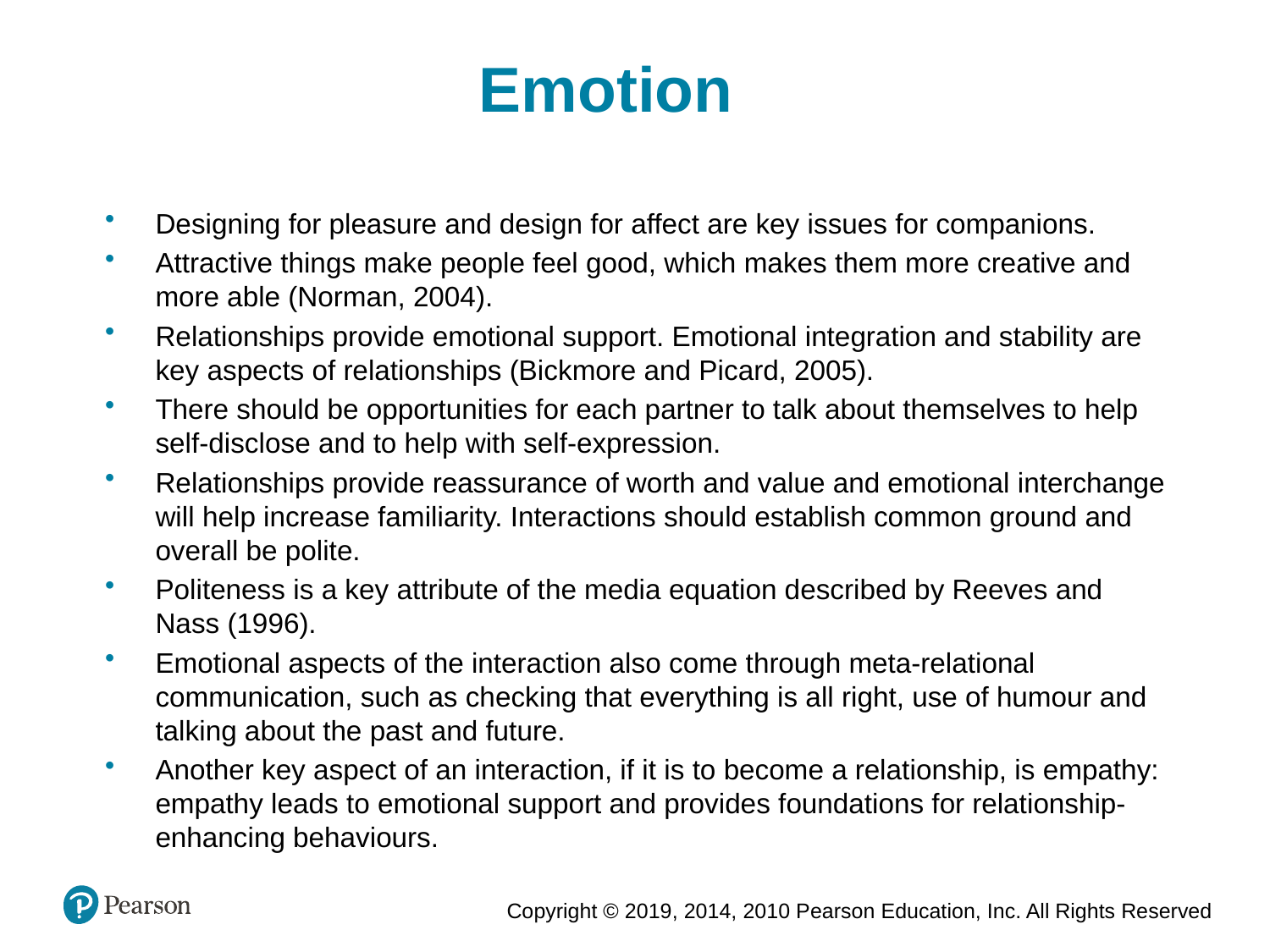

Emotion
Designing for pleasure and design for affect are key issues for companions.
Attractive things make people feel good, which makes them more creative and more able (Norman, 2004).
Relationships provide emotional support. Emotional integration and stability are key aspects of relationships (Bickmore and Picard, 2005).
There should be opportunities for each partner to talk about themselves to help self-disclose and to help with self-expression.
Relationships provide reassurance of worth and value and emotional interchange will help increase familiarity. Interactions should establish common ground and overall be polite.
Politeness is a key attribute of the media equation described by Reeves and Nass (1996).
Emotional aspects of the interaction also come through meta-relational communication, such as checking that everything is all right, use of humour and talking about the past and future.
Another key aspect of an interaction, if it is to become a relationship, is empathy: empathy leads to emotional support and provides foundations for relationship-enhancing behaviours.